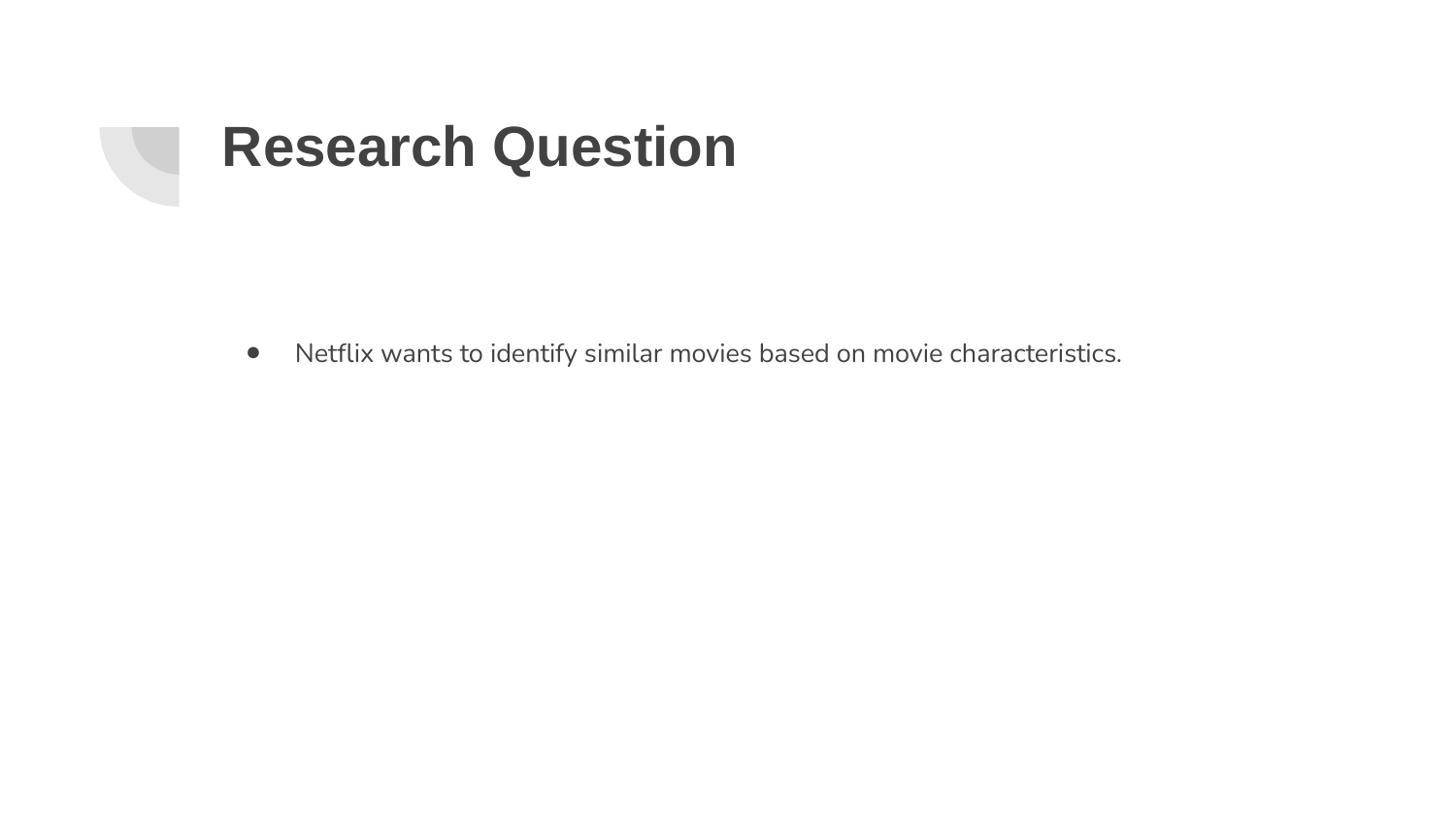

# Research Question
Netflix wants to identify similar movies based on movie characteristics.